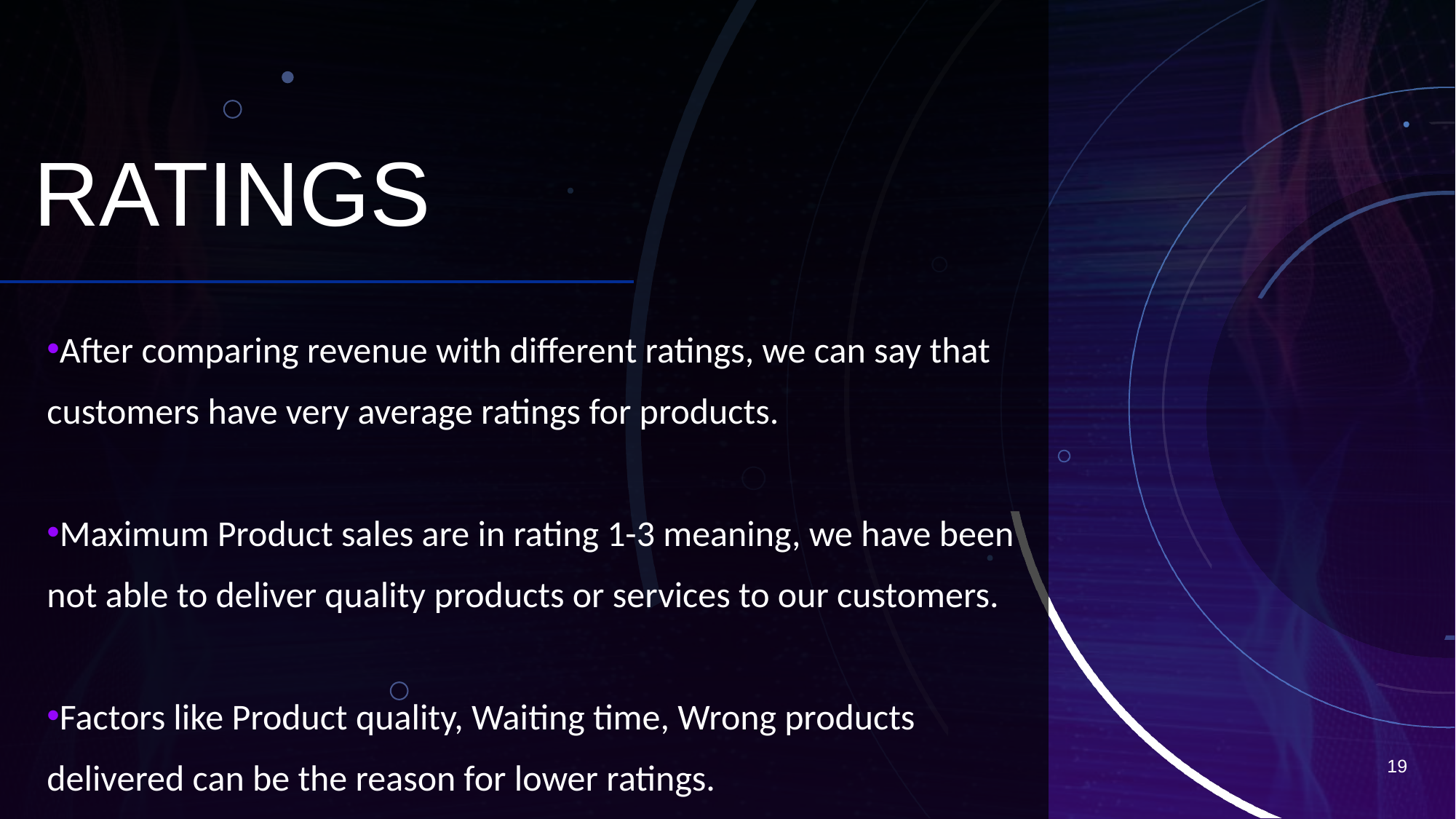

# RATINGS
After comparing revenue with different ratings, we can say that customers have very average ratings for products.

Maximum Product sales are in rating 1-3 meaning, we have been not able to deliver quality products or services to our customers.

Factors like Product quality, Waiting time, Wrong products delivered can be the reason for lower ratings.

19